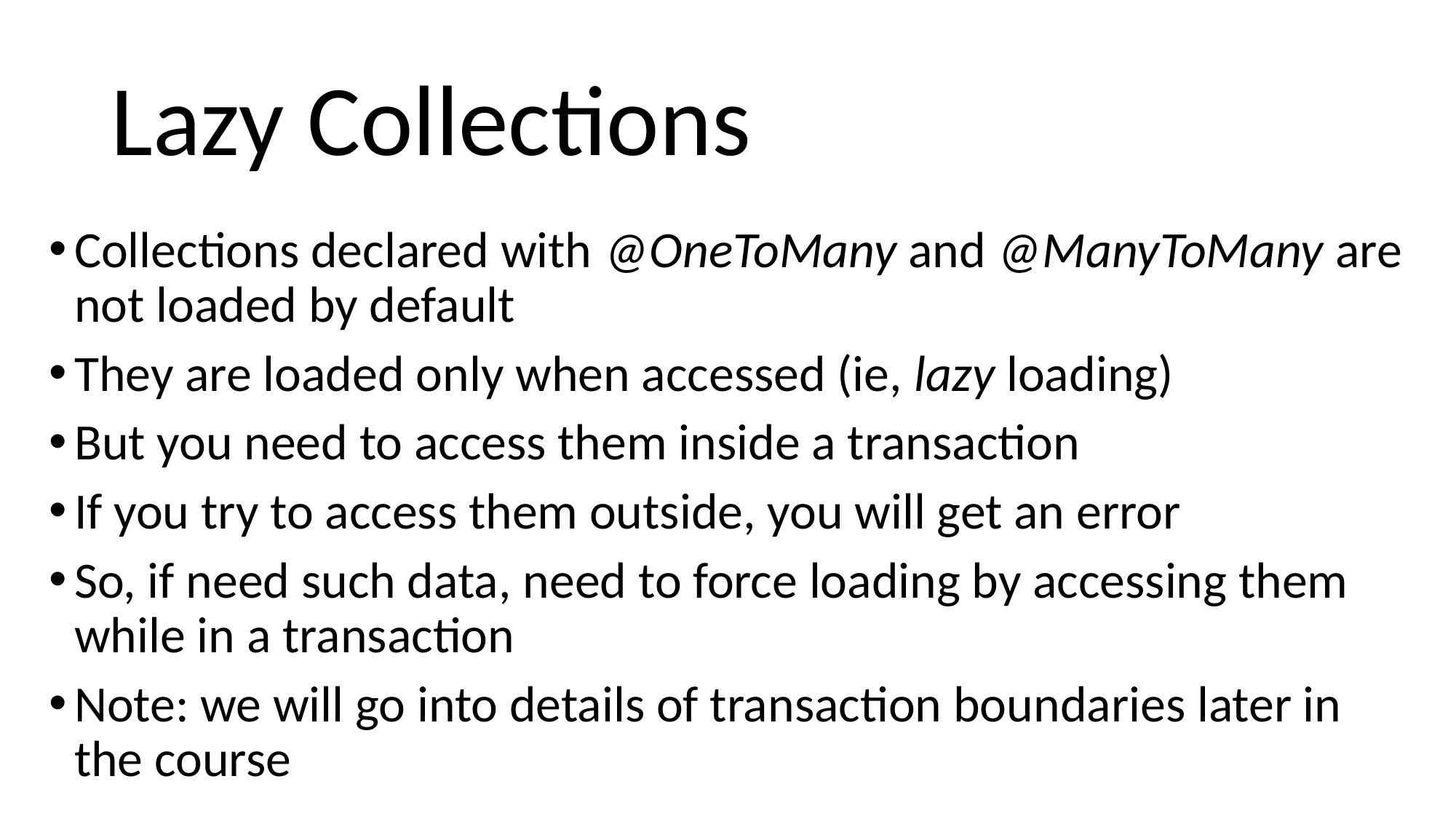

# Lazy Collections
Collections declared with @OneToMany and @ManyToMany are not loaded by default
They are loaded only when accessed (ie, lazy loading)
But you need to access them inside a transaction
If you try to access them outside, you will get an error
So, if need such data, need to force loading by accessing them while in a transaction
Note: we will go into details of transaction boundaries later in the course